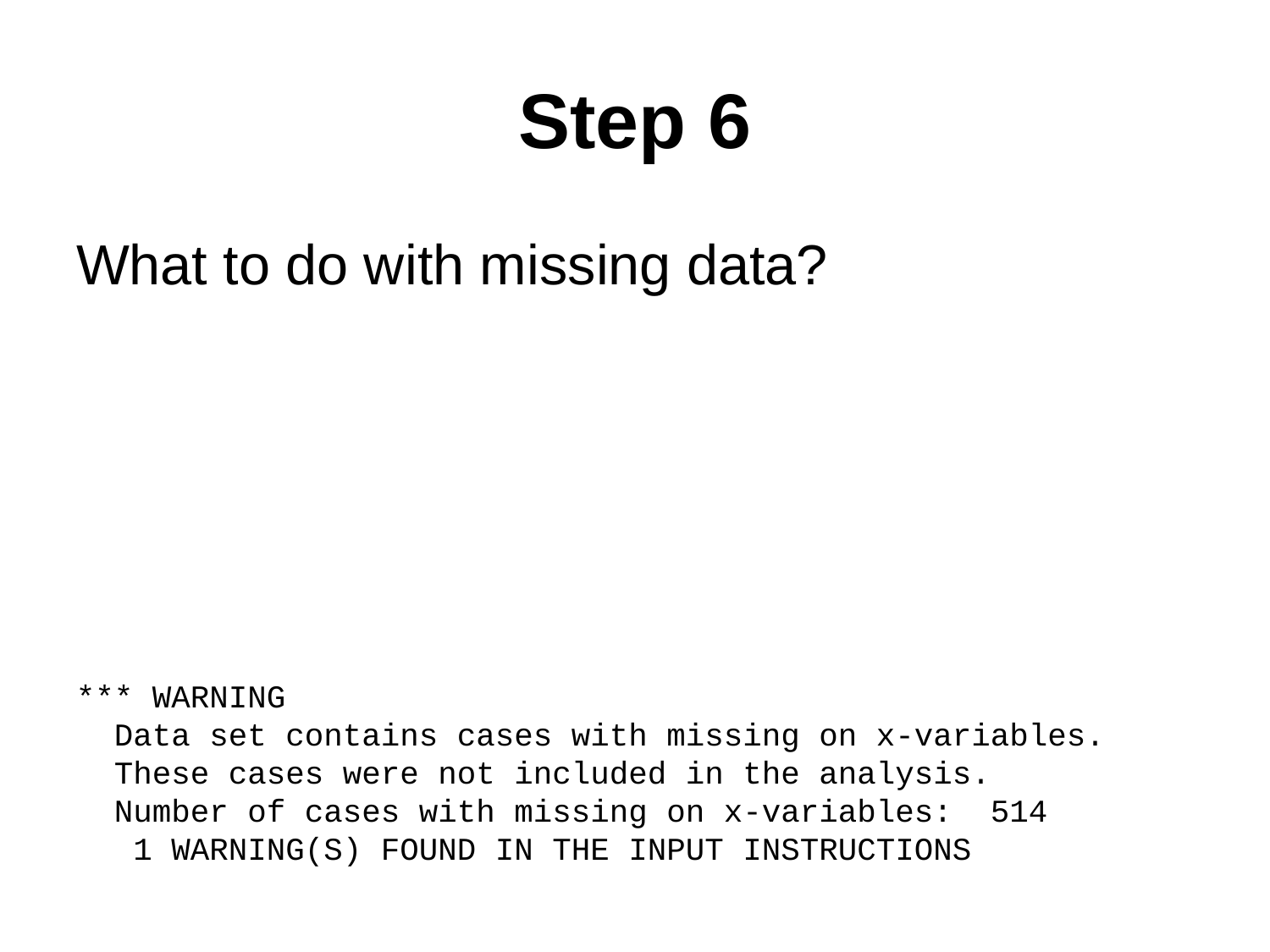

# Step 6
What to do with missing data?

*** WARNING
  Data set contains cases with missing on x-variables.
  These cases were not included in the analysis.
  Number of cases with missing on x-variables:  514
   1 WARNING(S) FOUND IN THE INPUT INSTRUCTIONS